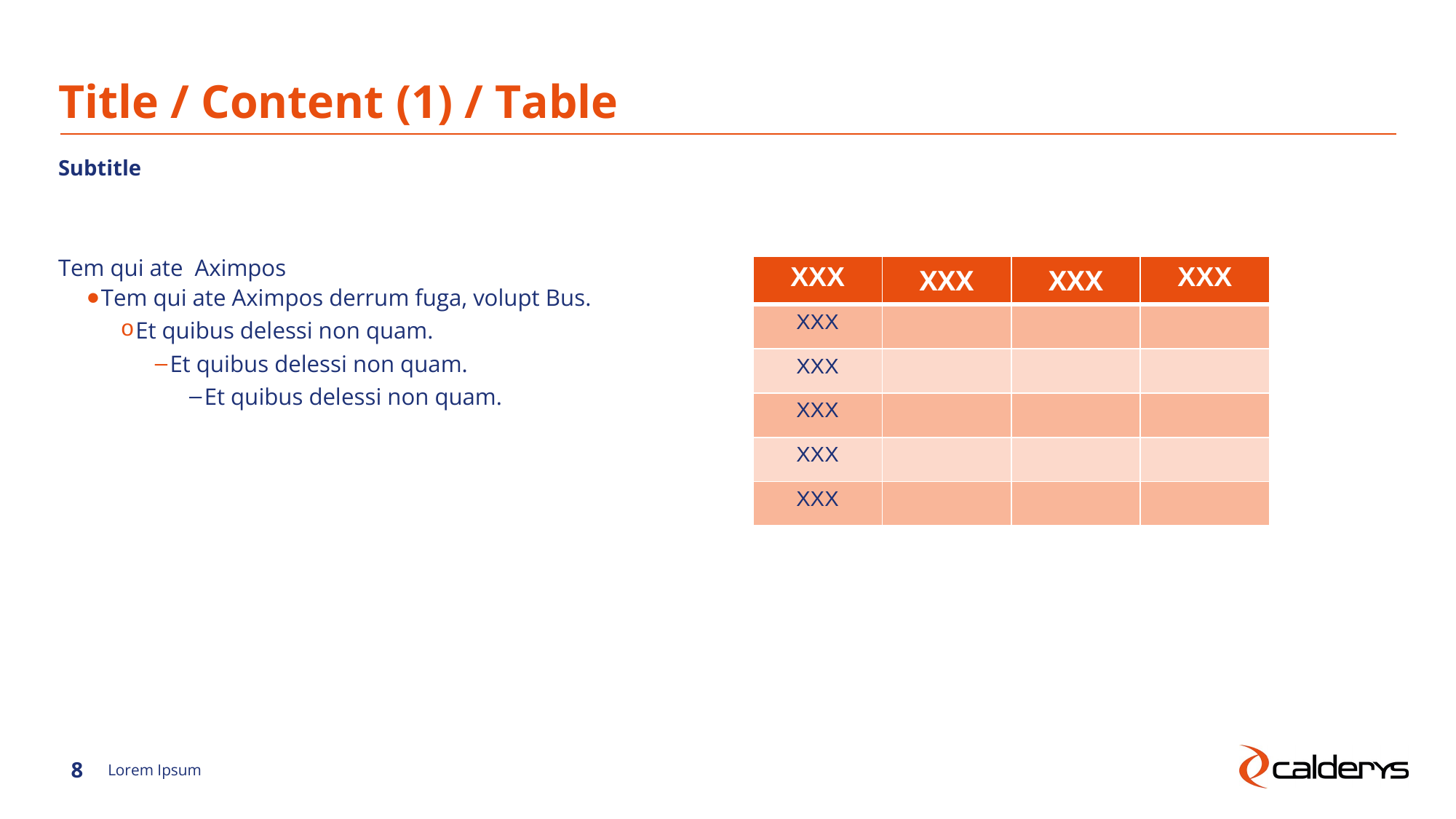

# Title / Content (1) / Table
Subtitle
Tem qui ate  Aximpos
Tem qui ate Aximpos derrum fuga, volupt Bus.
Et quibus delessi non quam.
Et quibus delessi non quam.
Et quibus delessi non quam.
| XXX | XXX | XXX | XXX |
| --- | --- | --- | --- |
| XXX |  |  |  |
| XXX |  |  |  |
| XXX |  |  |  |
| XXX |  |  |  |
| XXX |  |  |  |
8